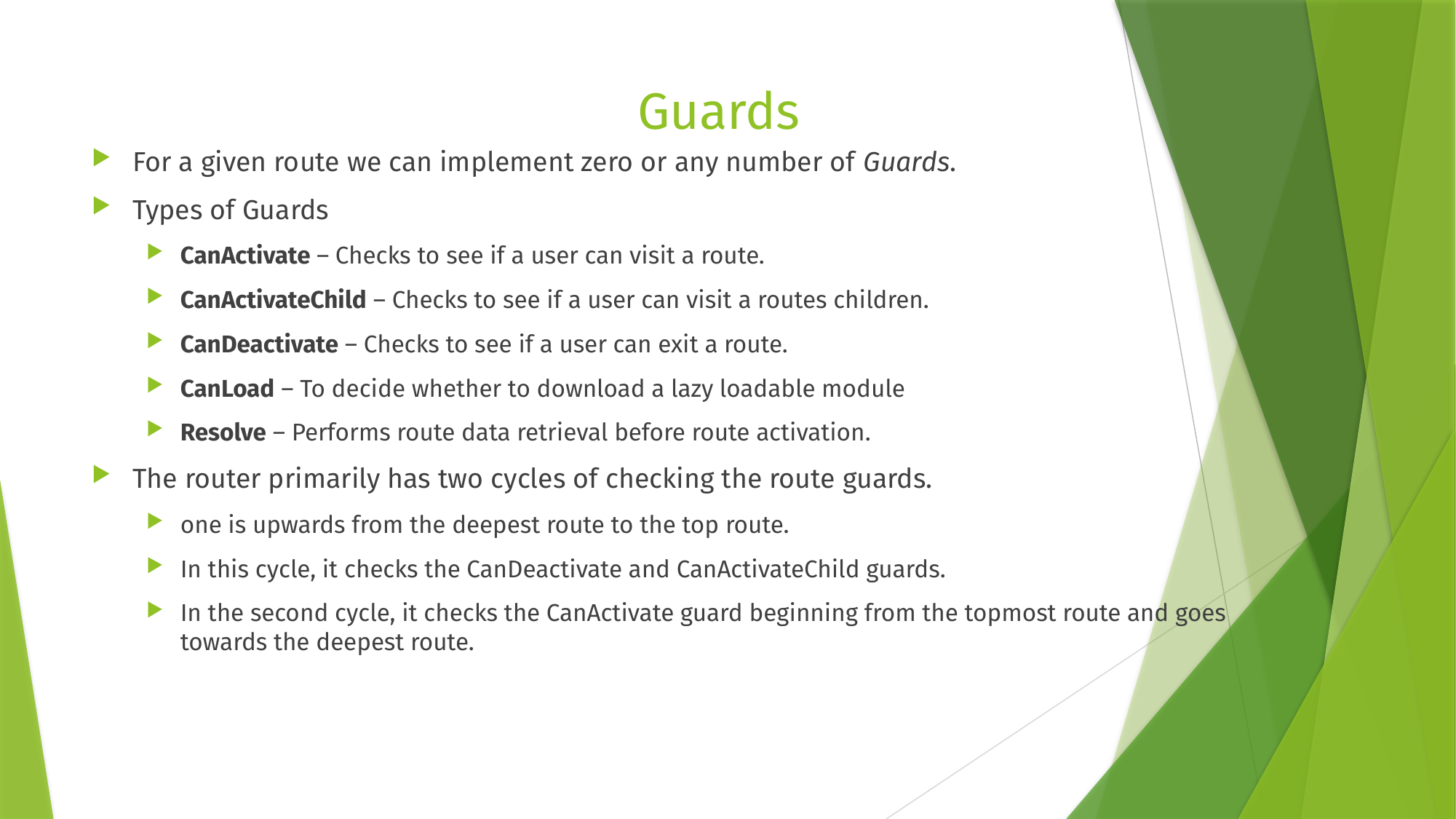

Checks to see if a user can route to a module that lazy loaded.

# Guards
For a given route we can implement zero or any number of Guards.
Types of Guards
CanActivate – Checks to see if a user can visit a route.
CanActivateChild – Checks to see if a user can visit a routes children.
CanDeactivate – Checks to see if a user can exit a route.
CanLoad – To decide whether to download a lazy loadable module
Resolve – Performs route data retrieval before route activation.
The router primarily has two cycles of checking the route guards.
one is upwards from the deepest route to the top route.
In this cycle, it checks the CanDeactivate and CanActivateChild guards.
In the second cycle, it checks the CanActivate guard beginning from the topmost route and goes towards the deepest route.